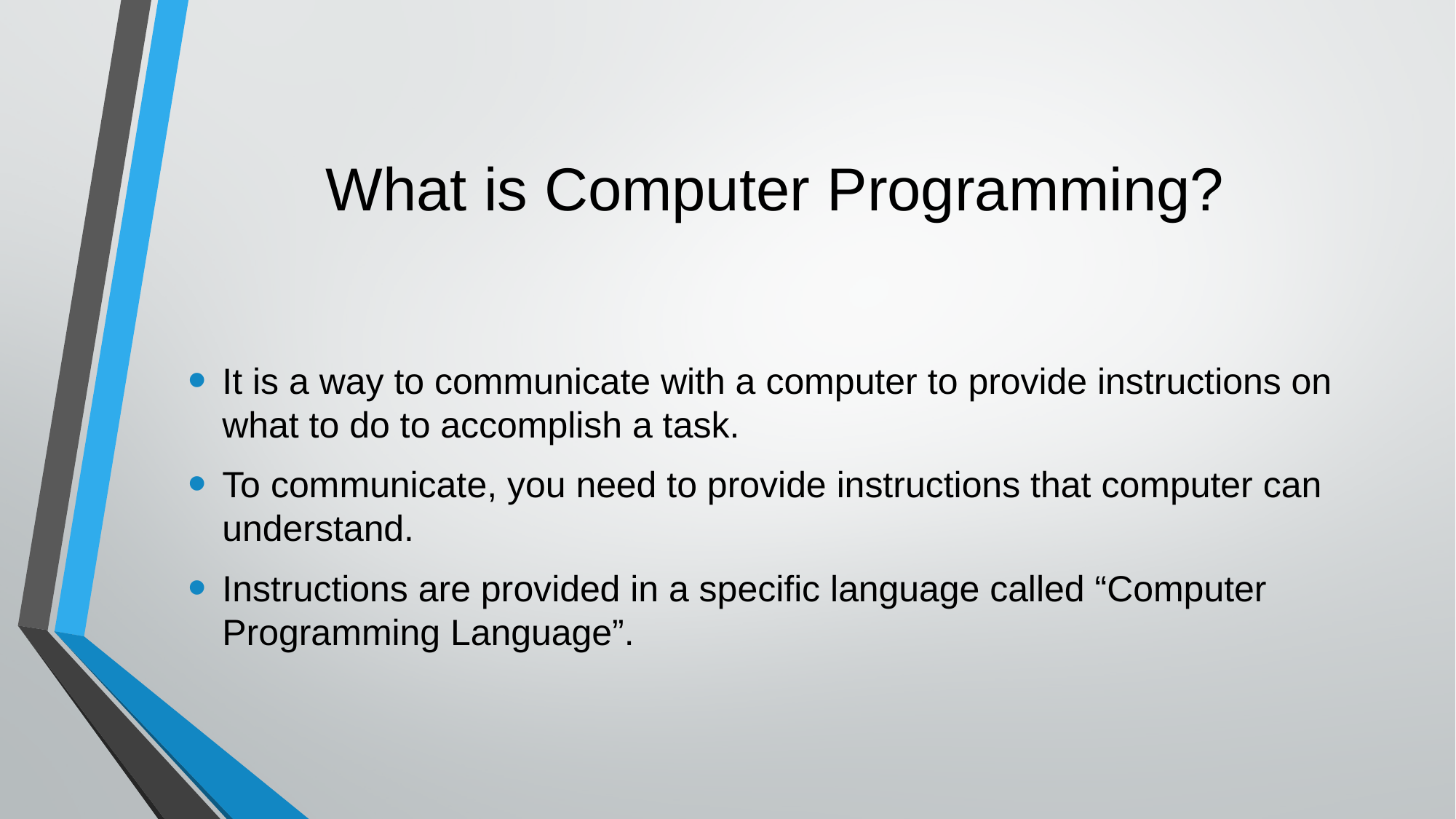

# What is Computer Programming?
It is a way to communicate with a computer to provide instructions on what to do to accomplish a task.
To communicate, you need to provide instructions that computer can understand.
Instructions are provided in a specific language called “Computer Programming Language”.